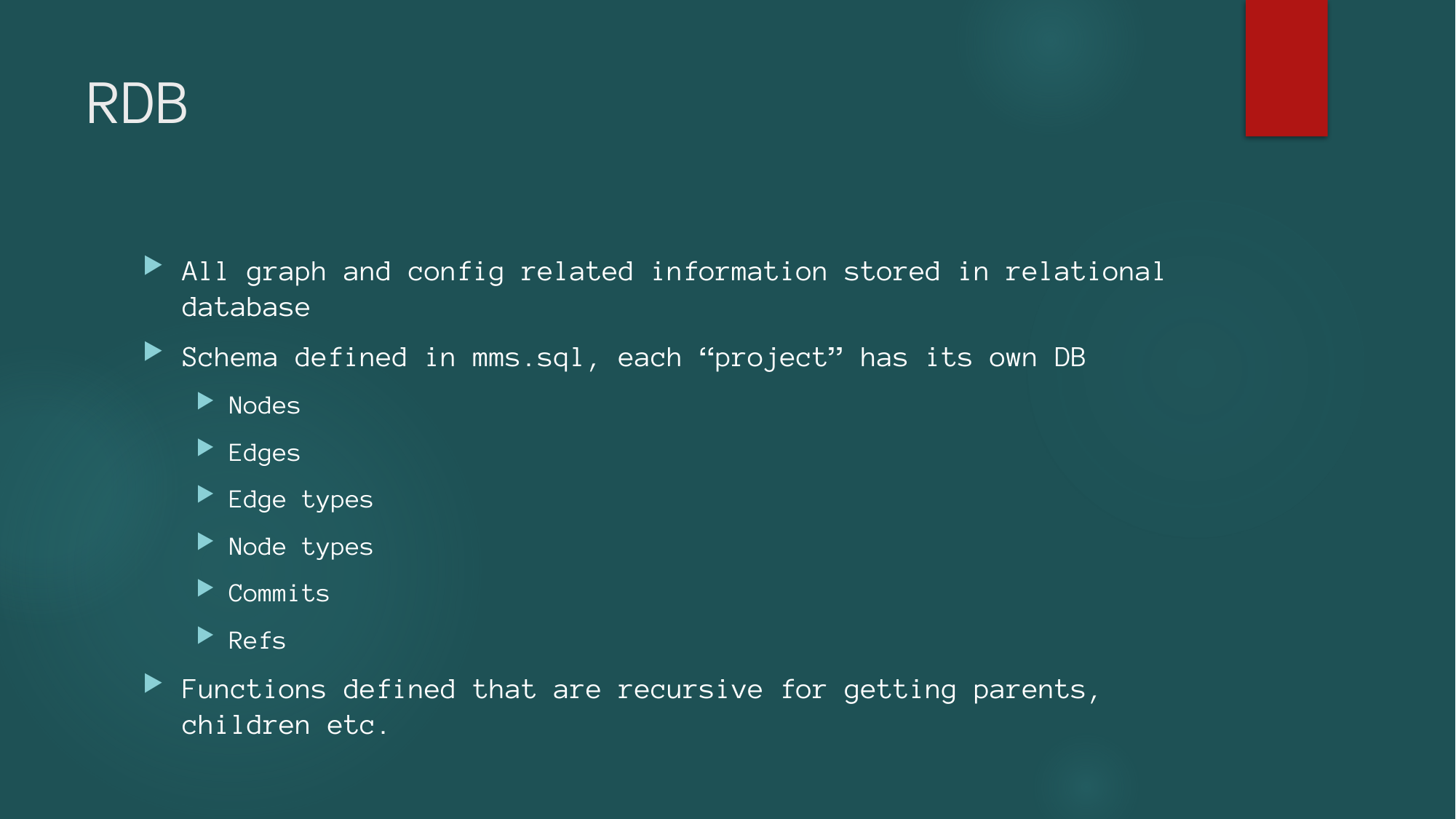

# RDB
All graph and config related information stored in relational database
Schema defined in mms.sql, each “project” has its own DB
Nodes
Edges
Edge types
Node types
Commits
Refs
Functions defined that are recursive for getting parents, children etc.